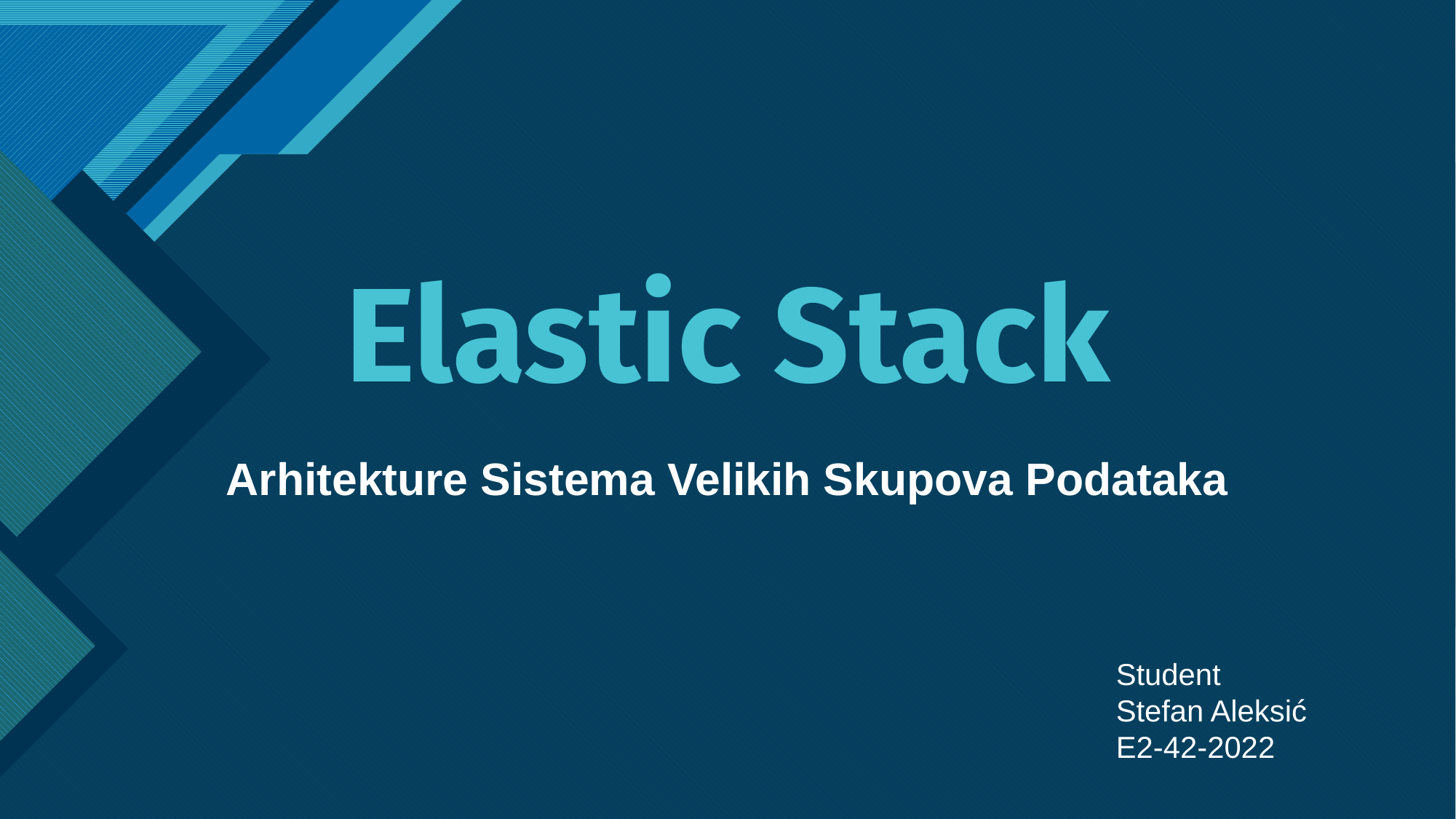

# Elastic Stack
Arhitekture Sistema Velikih Skupova Podataka
Student
Stefan Aleksić
E2-42-2022